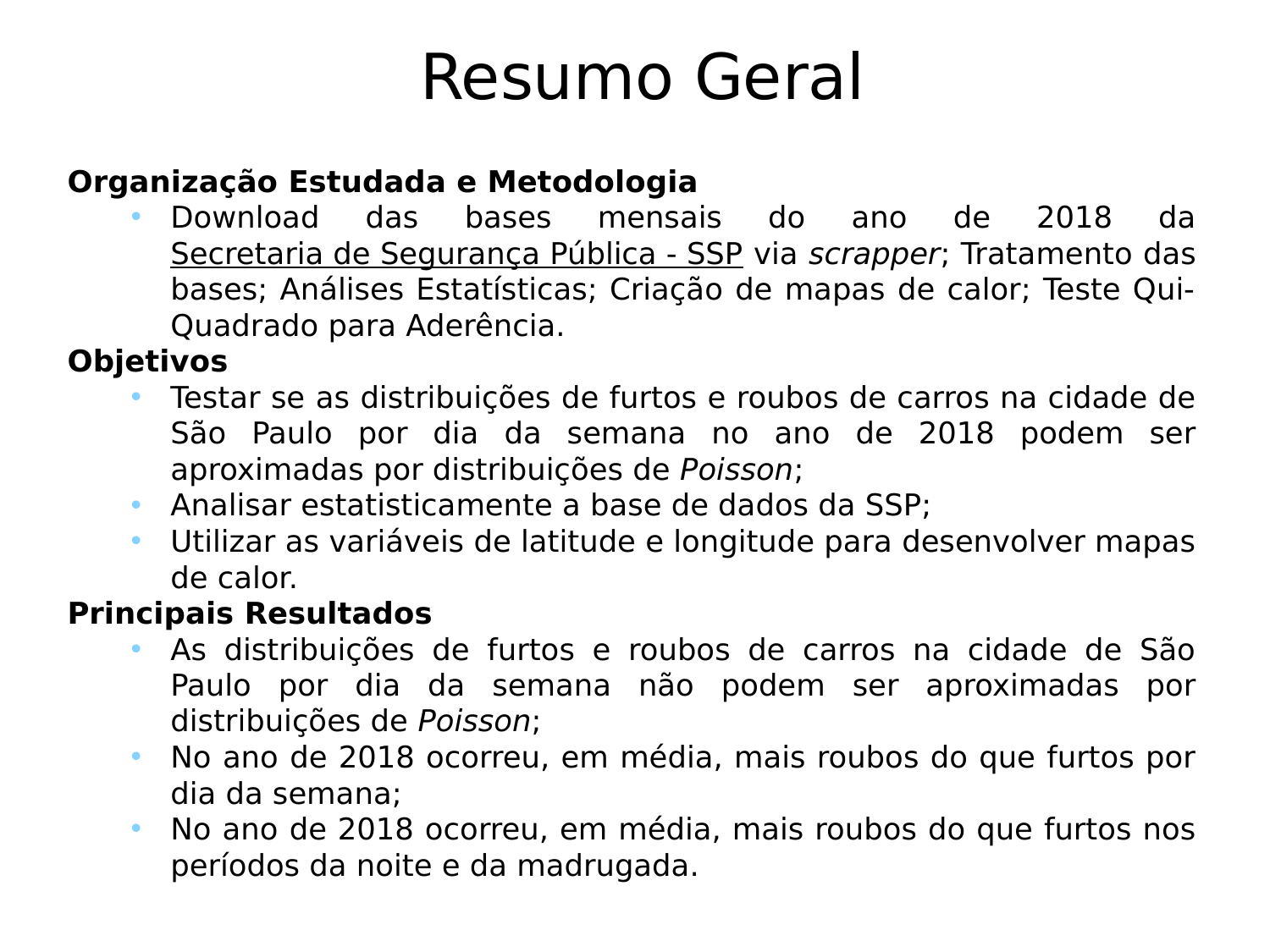

# Resumo Geral
Organização Estudada e Metodologia
Download das bases mensais do ano de 2018 da Secretaria de Segurança Pública - SSP via scrapper; Tratamento das bases; Análises Estatísticas; Criação de mapas de calor; Teste Qui-Quadrado para Aderência.
Objetivos
Testar se as distribuições de furtos e roubos de carros na cidade de São Paulo por dia da semana no ano de 2018 podem ser aproximadas por distribuições de Poisson;
Analisar estatisticamente a base de dados da SSP;
Utilizar as variáveis de latitude e longitude para desenvolver mapas de calor.
Principais Resultados
As distribuições de furtos e roubos de carros na cidade de São Paulo por dia da semana não podem ser aproximadas por distribuições de Poisson;
No ano de 2018 ocorreu, em média, mais roubos do que furtos por dia da semana;
No ano de 2018 ocorreu, em média, mais roubos do que furtos nos períodos da noite e da madrugada.